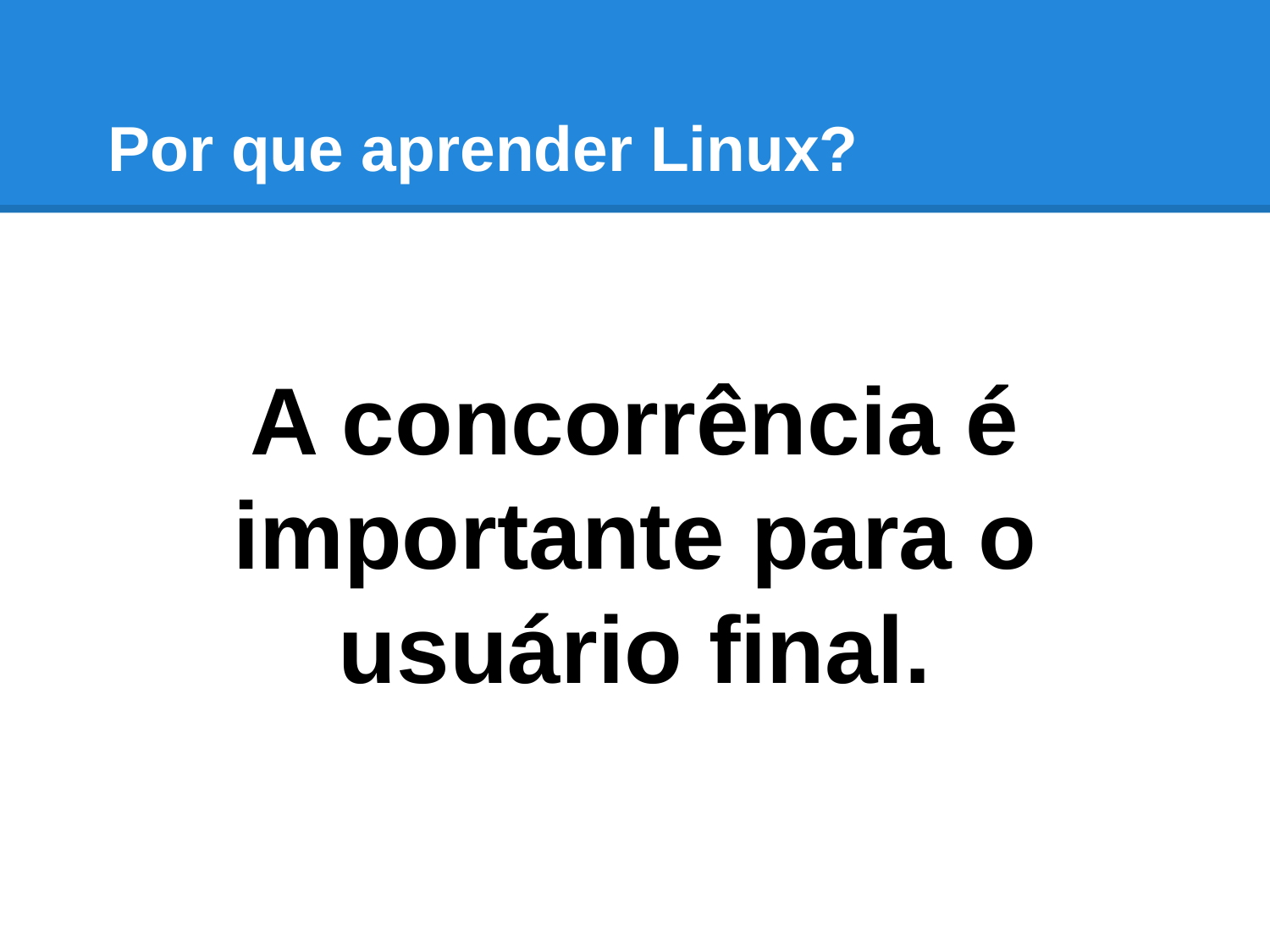

# Por que aprender Linux?

A concorrência é importante para o usuário final.